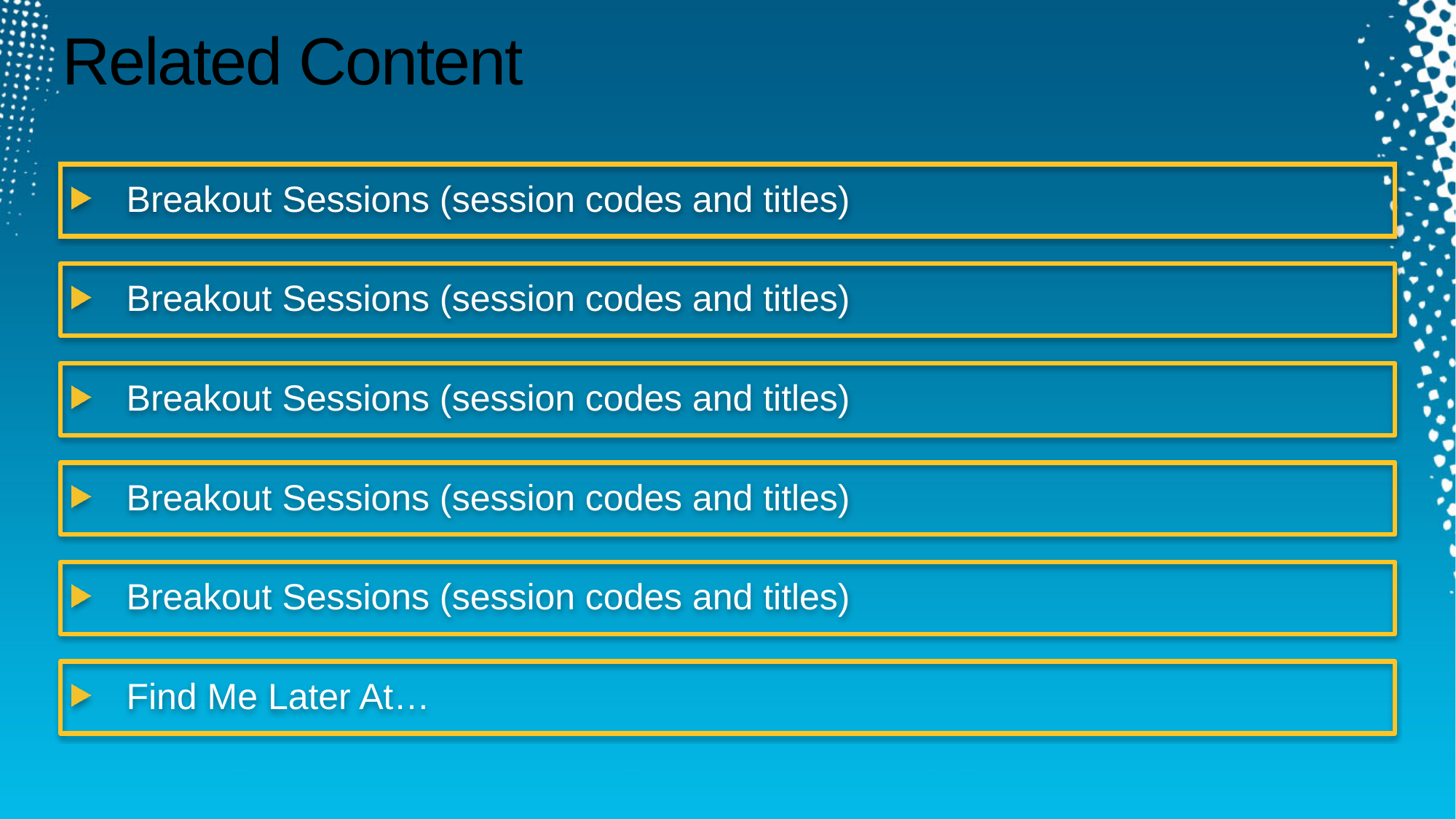

Required Slide

Speakers, please list the Breakout Sessions, Interactive Discussions, Labs, Demo Stations and Certification Exam that relate to your session. Also indicate when they can find you staffing in the TLC.

# Related Content
Breakout Sessions (session codes and titles)
Breakout Sessions (session codes and titles)
Breakout Sessions (session codes and titles)
Breakout Sessions (session codes and titles)
Breakout Sessions (session codes and titles)
Find Me Later At…